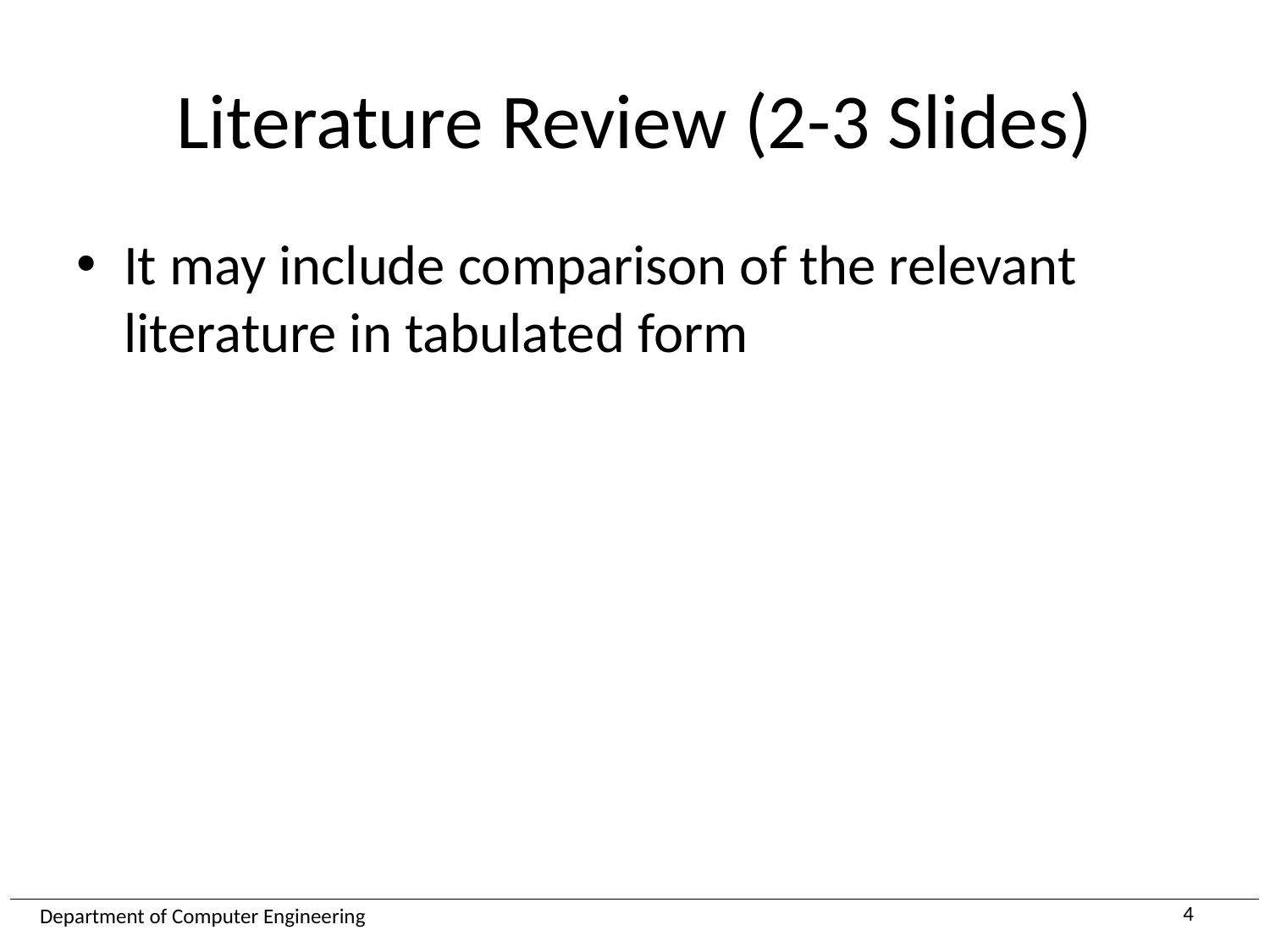

# Literature Review (2-3 Slides)
It may include comparison of the relevant literature in tabulated form
4